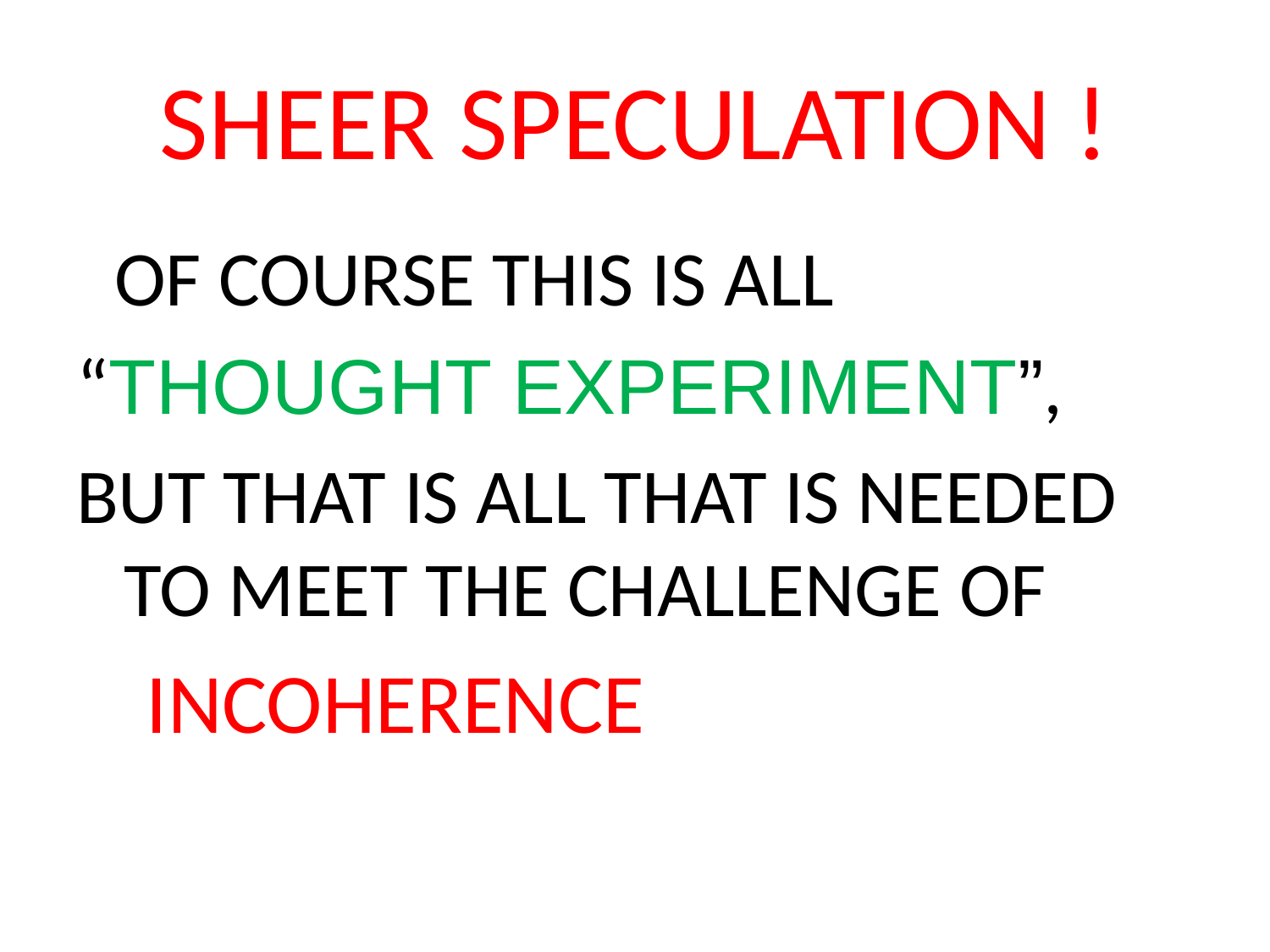

# SHEER SPECULATION !
   OF COURSE THIS IS ALL
“THOUGHT EXPERIMENT”,
BUT THAT IS ALL THAT IS NEEDED TO MEET THE CHALLENGE OF
    INCOHERENCE